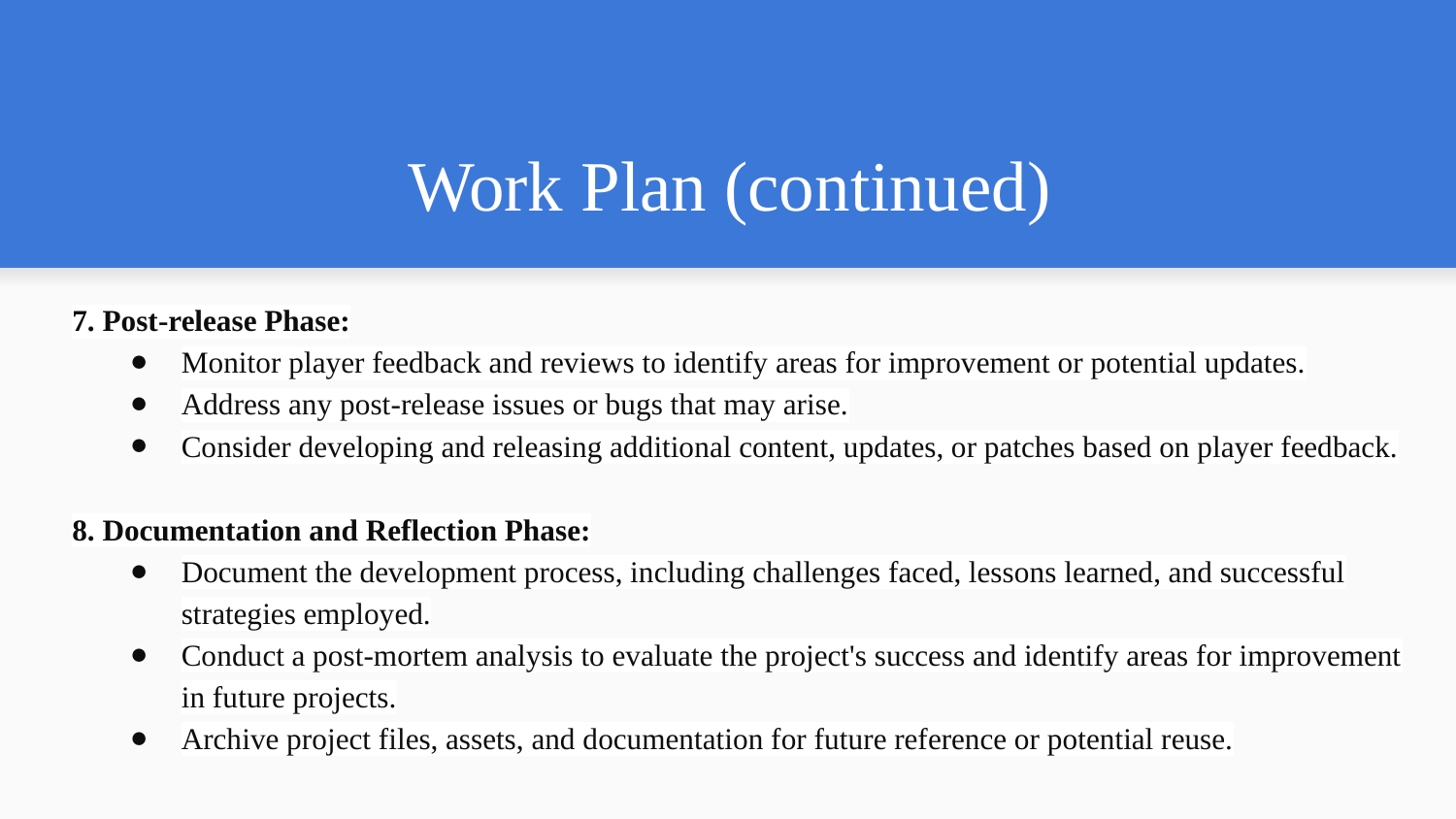

# Work Plan (continued)
7. Post-release Phase:
Monitor player feedback and reviews to identify areas for improvement or potential updates.
Address any post-release issues or bugs that may arise.
Consider developing and releasing additional content, updates, or patches based on player feedback.

8. Documentation and Reflection Phase:
Document the development process, including challenges faced, lessons learned, and successful strategies employed.
Conduct a post-mortem analysis to evaluate the project's success and identify areas for improvement in future projects.
Archive project files, assets, and documentation for future reference or potential reuse.